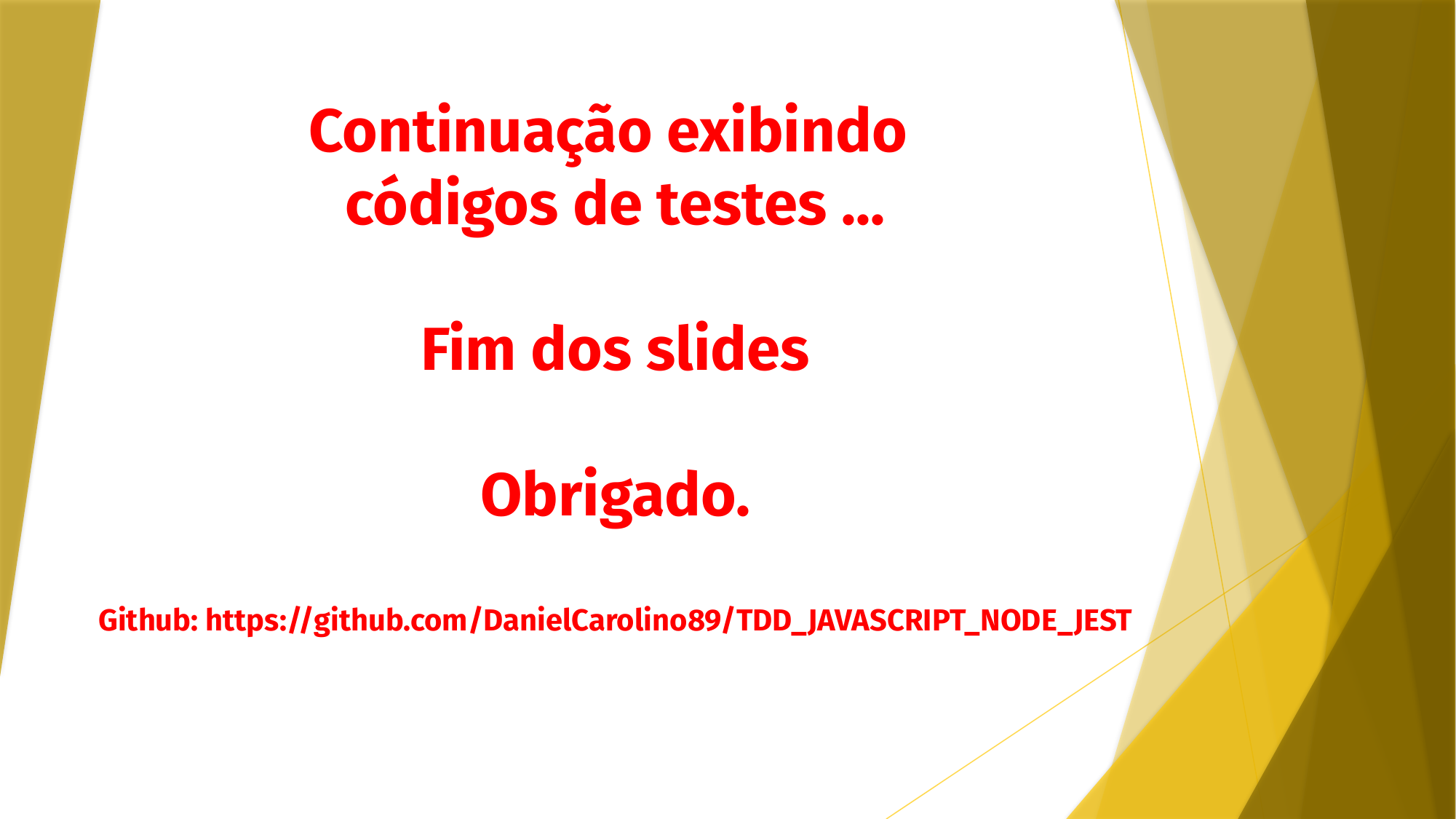

Continuação exibindo
códigos de testes ...

Fim dos slides

Obrigado.

Github: https://github.com/DanielCarolino89/TDD_JAVASCRIPT_NODE_JEST